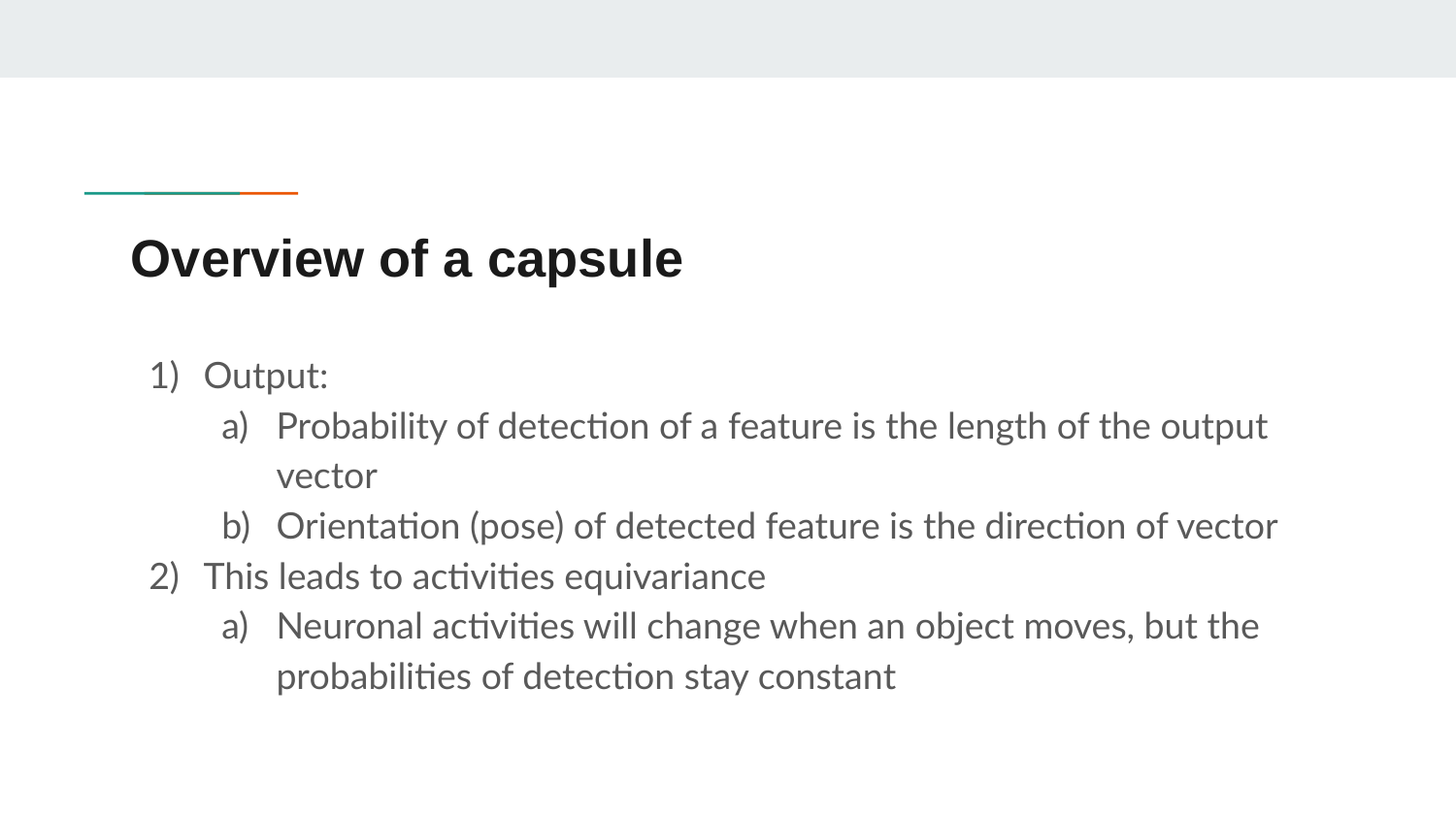

# Overview of a capsule
Output:
Probability of detection of a feature is the length of the output vector
Orientation (pose) of detected feature is the direction of vector
This leads to activities equivariance
Neuronal activities will change when an object moves, but the probabilities of detection stay constant